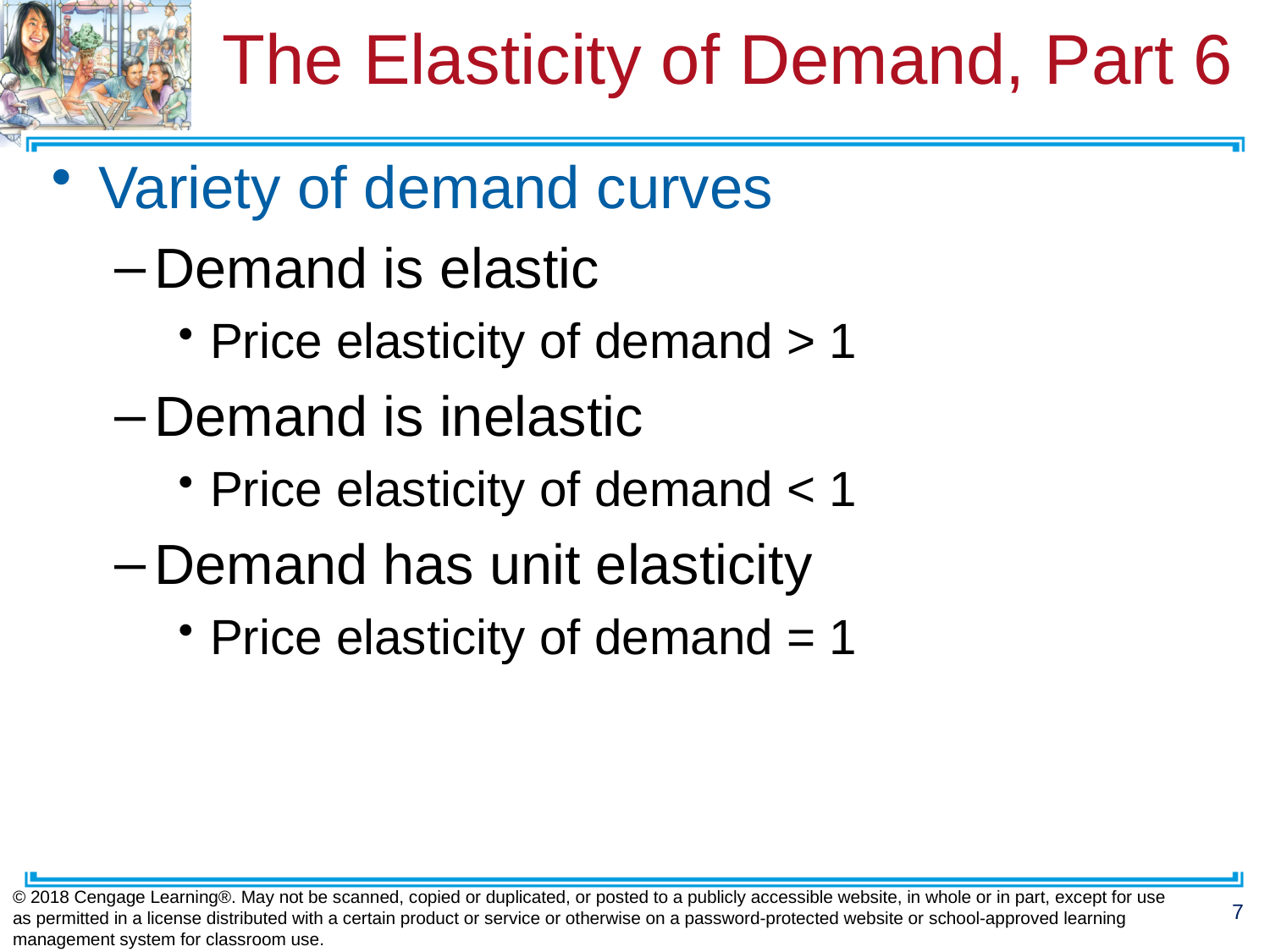

# The Elasticity of Demand, Part 6
Variety of demand curves
Demand is elastic
Price elasticity of demand > 1
Demand is inelastic
Price elasticity of demand < 1
Demand has unit elasticity
Price elasticity of demand = 1
© 2018 Cengage Learning®. May not be scanned, copied or duplicated, or posted to a publicly accessible website, in whole or in part, except for use as permitted in a license distributed with a certain product or service or otherwise on a password-protected website or school-approved learning management system for classroom use.
7